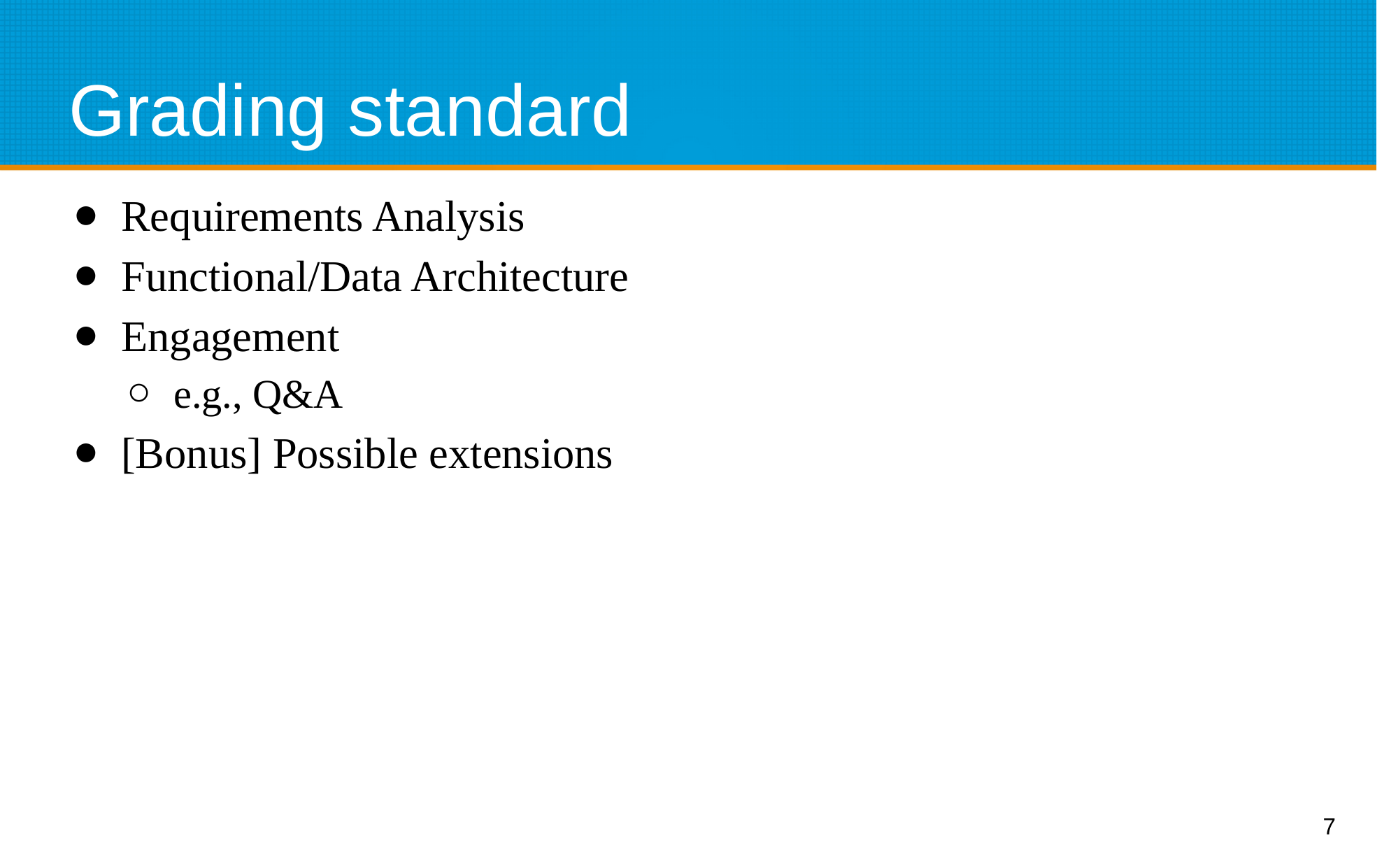

# Grading standard
Requirements Analysis
Functional/Data Architecture
Engagement
e.g., Q&A
[Bonus] Possible extensions

7